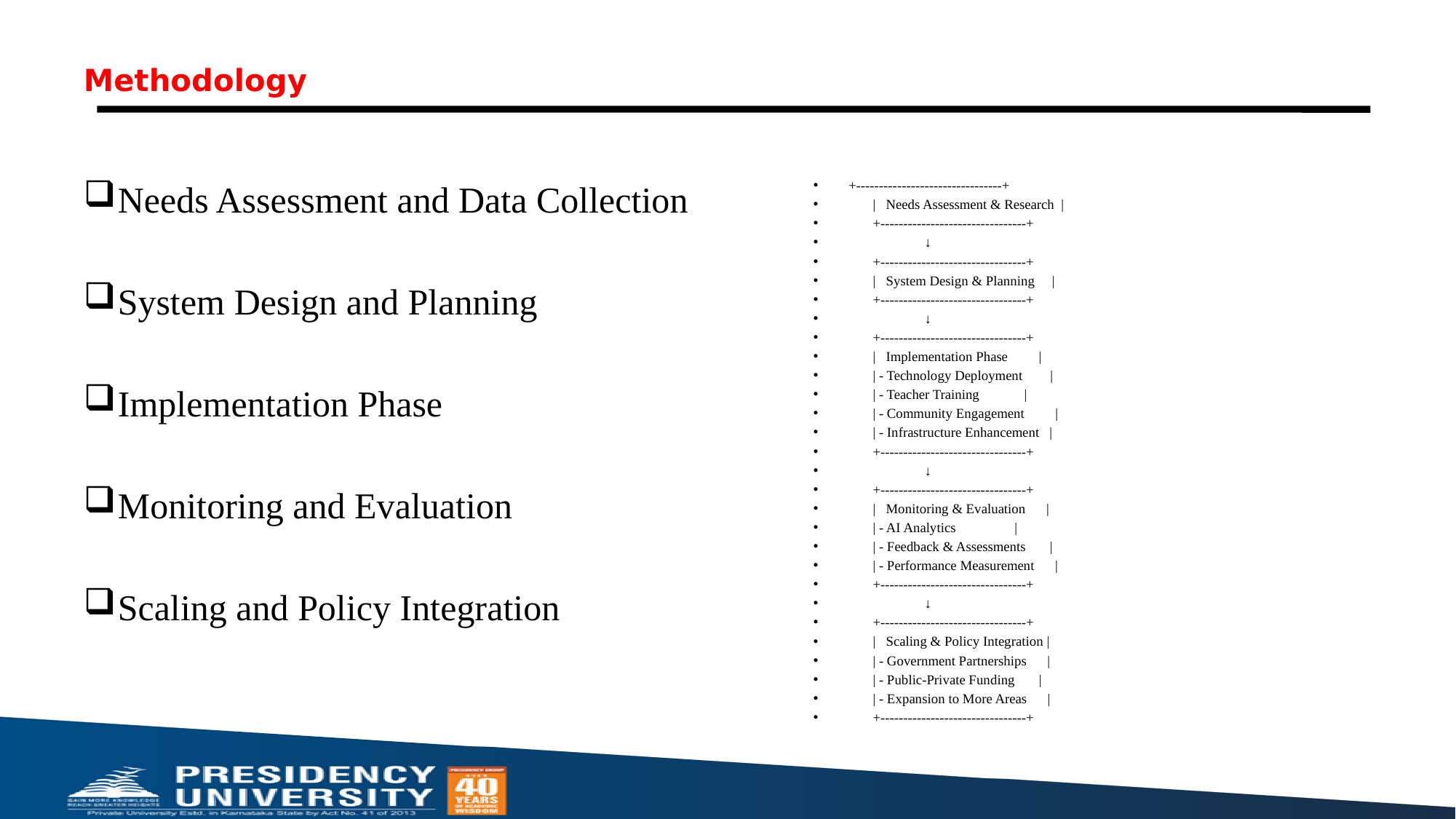

# Methodology
+--------------------------------+
       |   Needs Assessment & Research  |
       +--------------------------------+
                      ↓
       +--------------------------------+
       |   System Design & Planning     |
       +--------------------------------+
                      ↓
       +--------------------------------+
       |   Implementation Phase         |
       | - Technology Deployment        |
       | - Teacher Training             |
       | - Community Engagement         |
       | - Infrastructure Enhancement   |
       +--------------------------------+
                      ↓
       +--------------------------------+
       |   Monitoring & Evaluation      |
       | - AI Analytics                 |
       | - Feedback & Assessments       |
       | - Performance Measurement      |
       +--------------------------------+
                      ↓
       +--------------------------------+
       |   Scaling & Policy Integration |
       | - Government Partnerships      |
       | - Public-Private Funding       |
       | - Expansion to More Areas      |
       +--------------------------------+
Needs Assessment and Data Collection

System Design and Planning

Implementation Phase

Monitoring and Evaluation

Scaling and Policy Integration